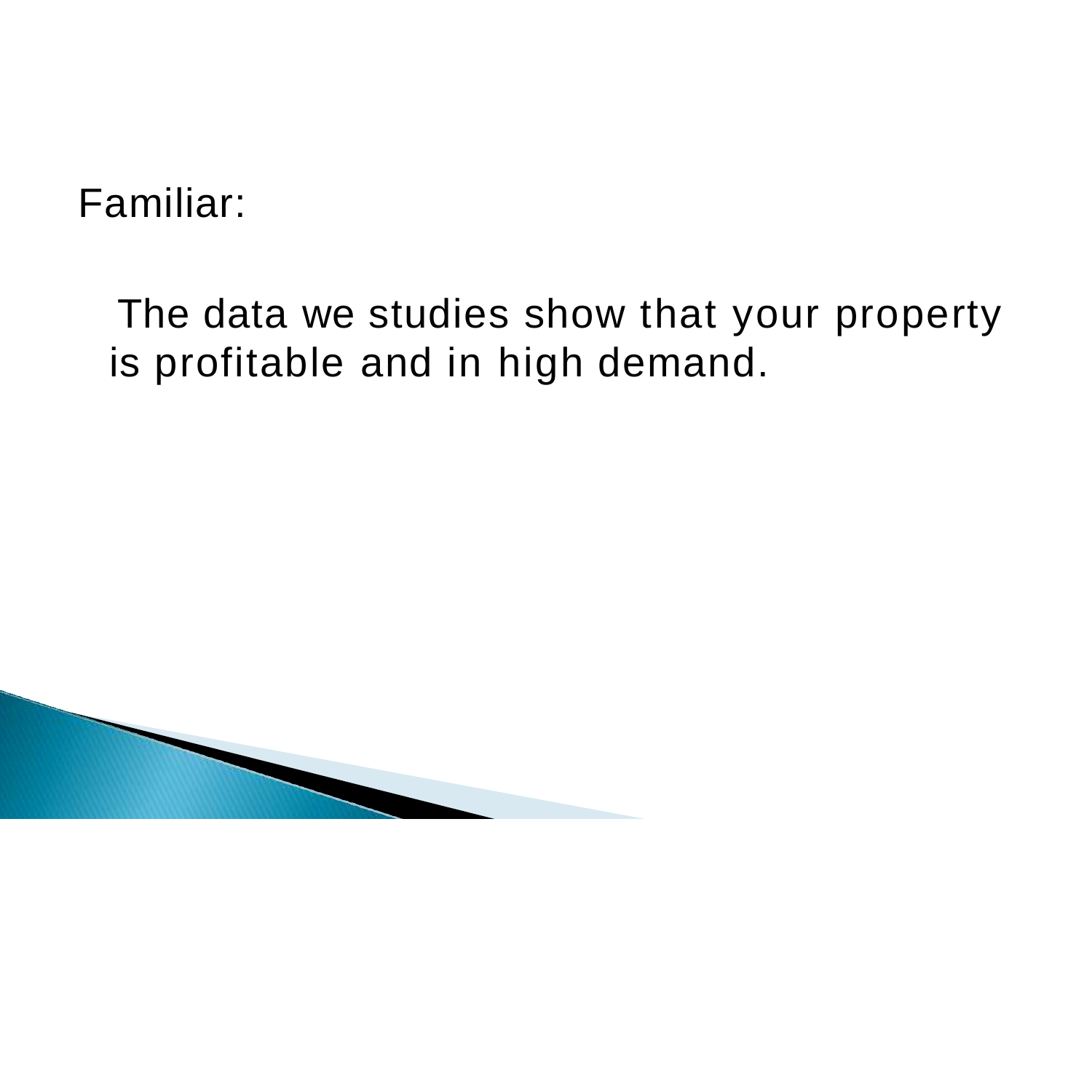

# Familiar:
The data we studies show that your property  is profitable and in high demand.